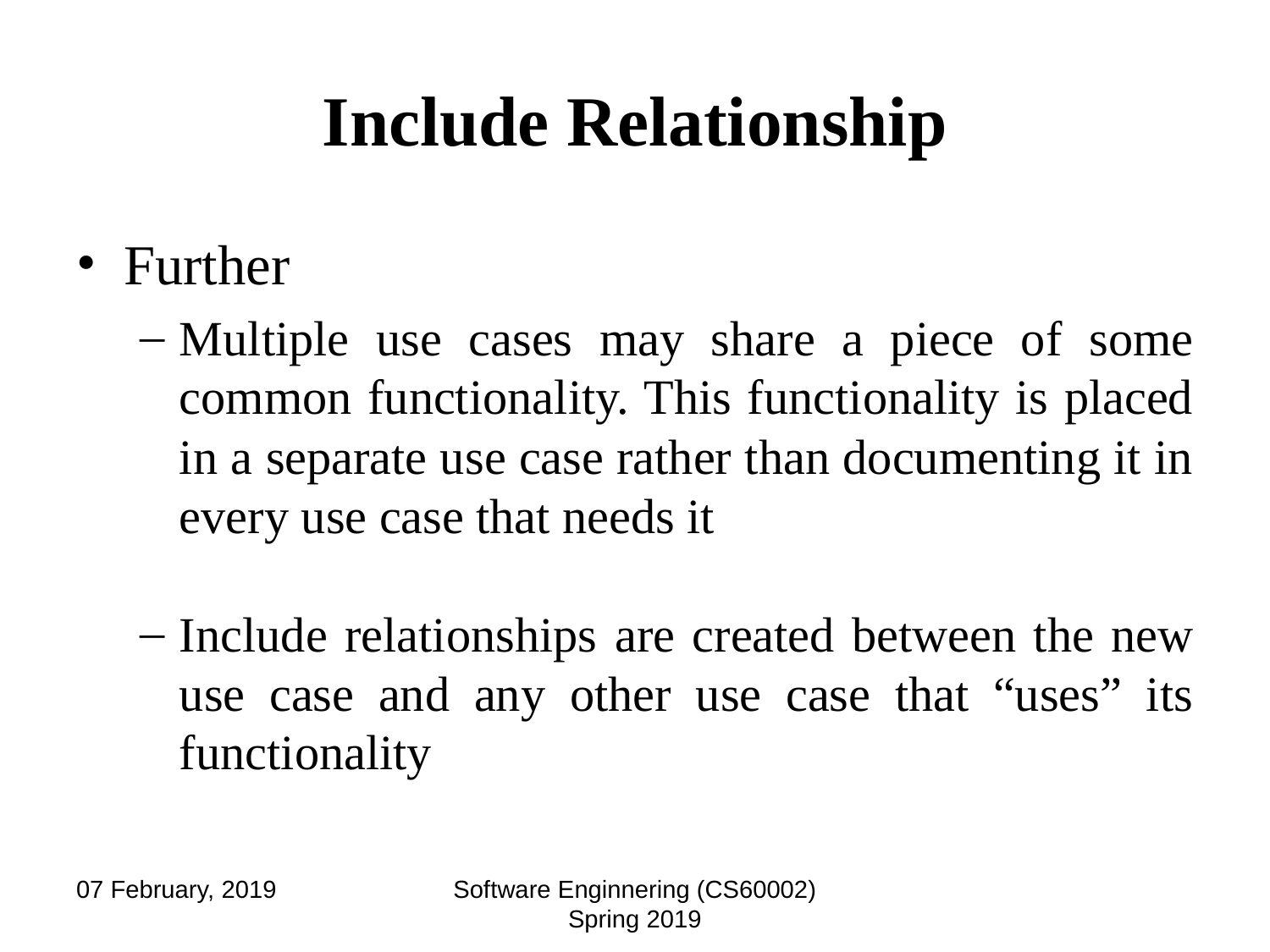

# Include Relationship
Further
Multiple use cases may share a piece of some common functionality. This functionality is placed in a separate use case rather than documenting it in every use case that needs it

Include relationships are created between the new use case and any other use case that “uses” its functionality
07 February, 2019
Software Enginnering (CS60002) Spring 2019